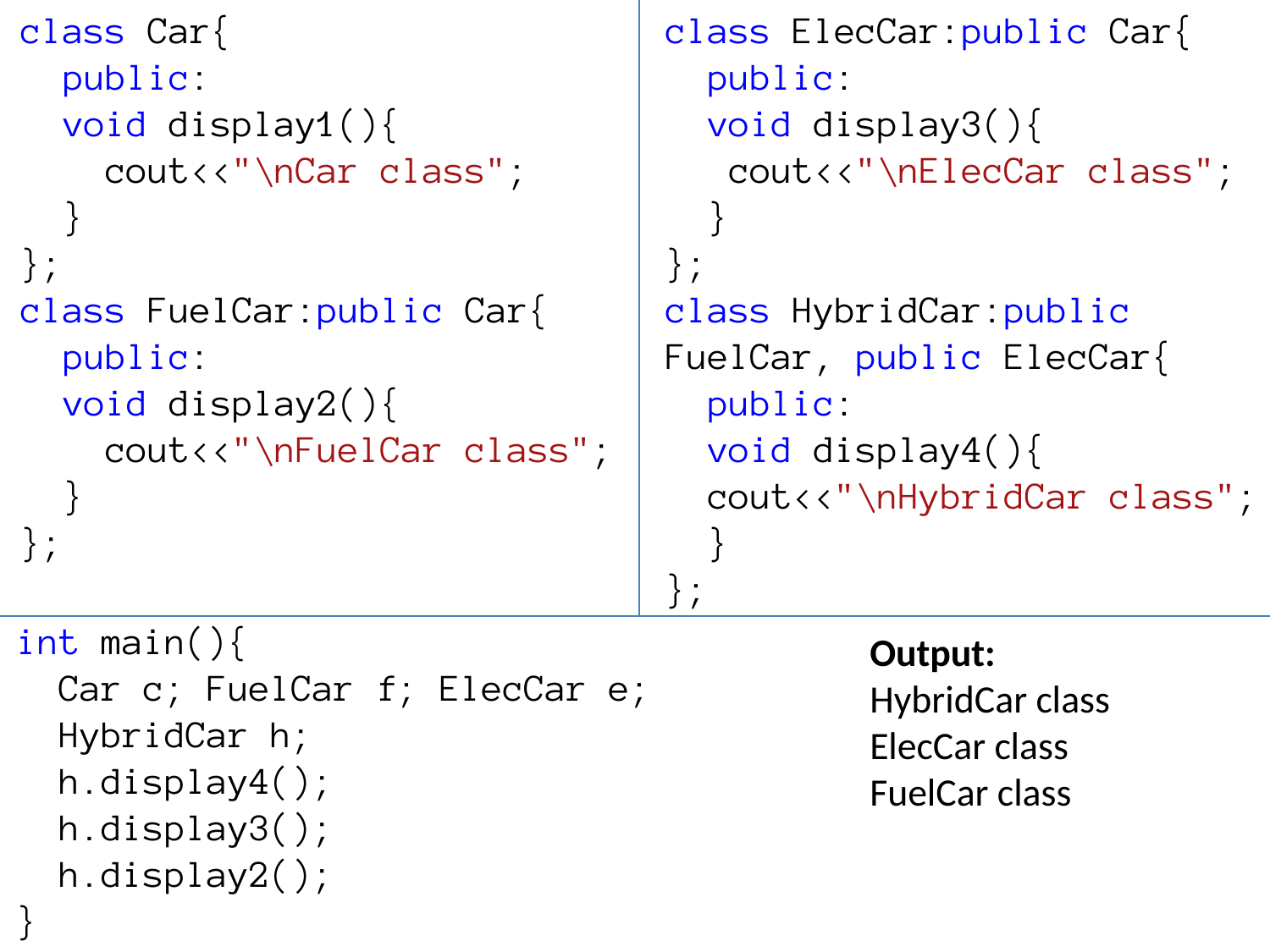

class Car{
  public:
  void display1(){
    cout<<"\nCar class";
  }
};
class FuelCar:public Car{
  public:
  void display2(){
    cout<<"\nFuelCar class";
  }
};
class ElecCar:public Car{
  public:
  void display3(){
   cout<<"\nElecCar class";
  }
};
class HybridCar:public FuelCar, public ElecCar{
  public:
  void display4(){
  cout<<"\nHybridCar class";
  }
};
int main(){
  Car c; FuelCar f; ElecCar e;
  HybridCar h;
  h.display4();
  h.display3();
  h.display2();
}
Output:
HybridCar class
ElecCar class
FuelCar class